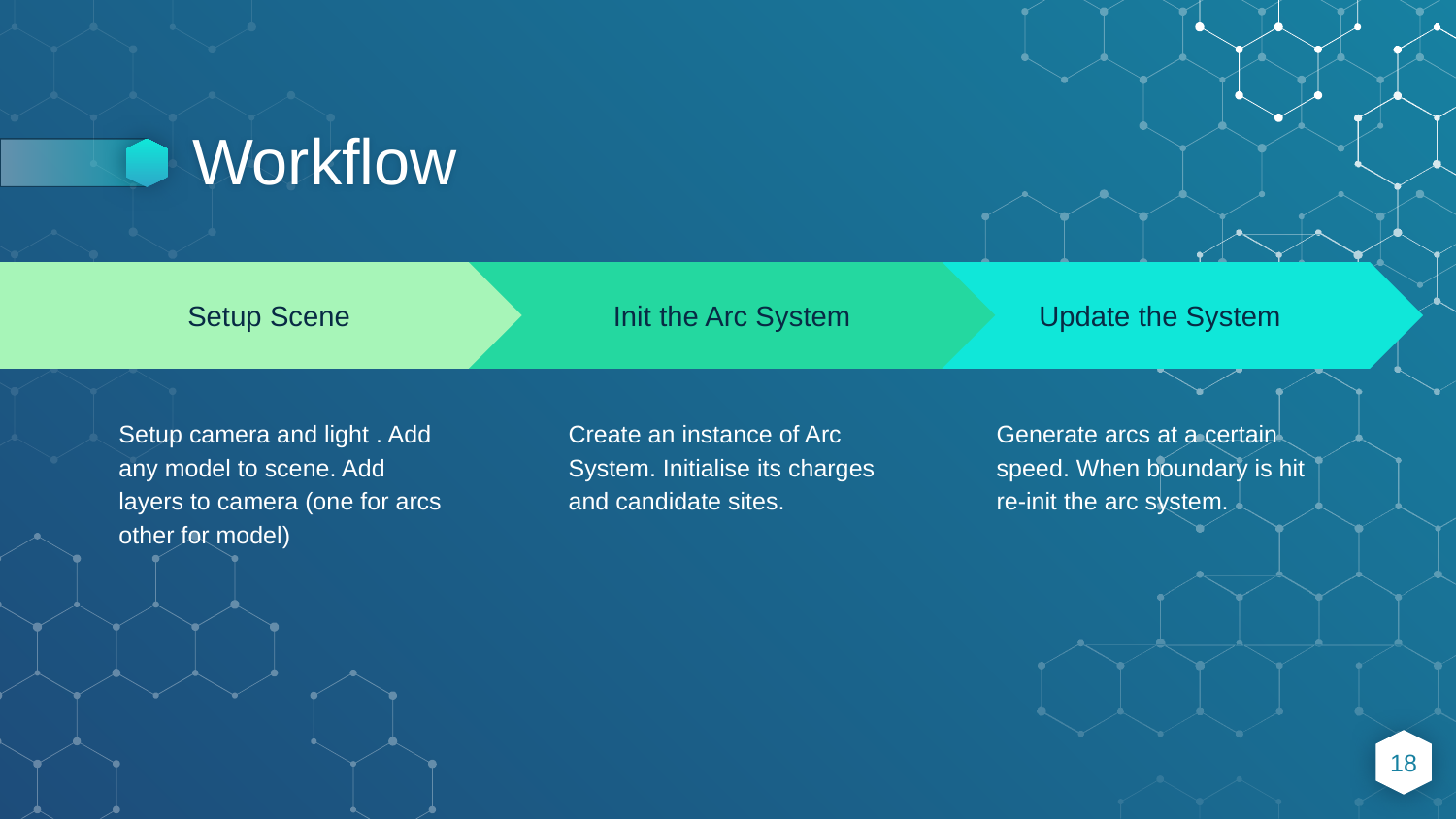

# Workflow
Init the Arc System
Create an instance of Arc System. Initialise its charges and candidate sites.
Update the System
Generate arcs at a certain speed. When boundary is hit re-init the arc system.
Setup Scene
Setup camera and light . Add any model to scene. Add layers to camera (one for arcs other for model)
18